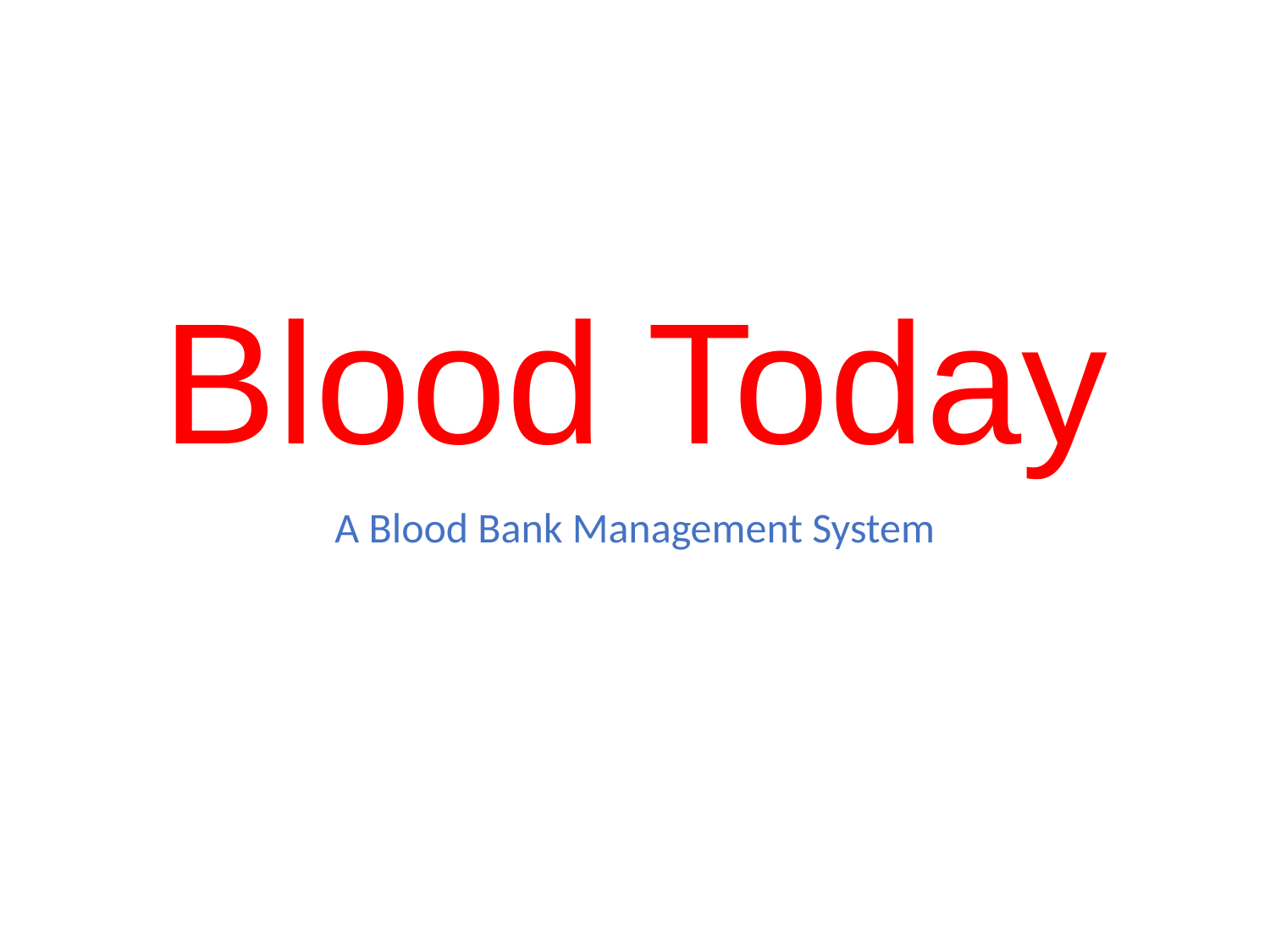

# Blood Today
A Blood Bank Management System